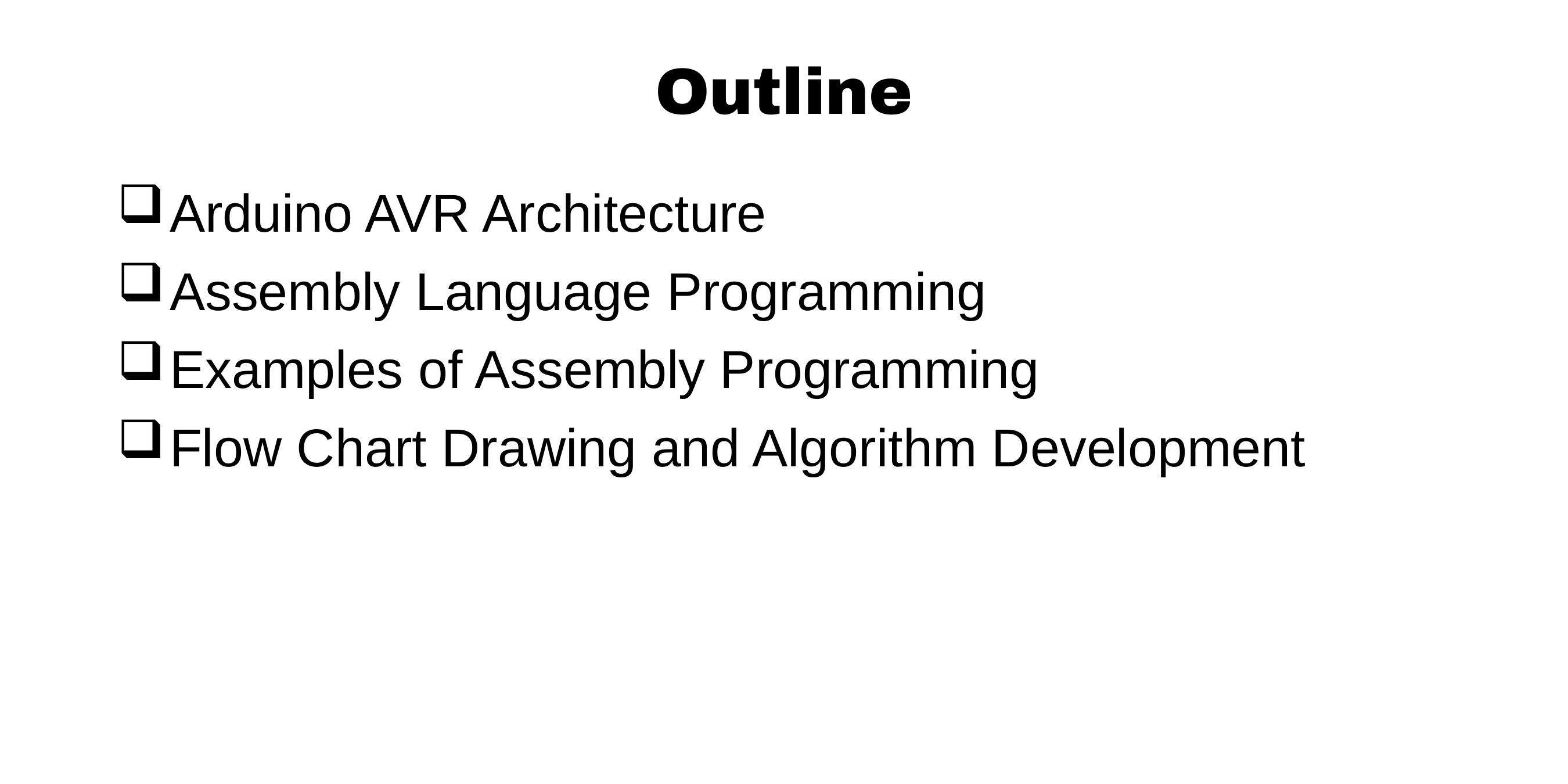

Outline
Arduino AVR Architecture
Assembly Language Programming
Examples of Assembly Programming
Flow Chart Drawing and Algorithm Development